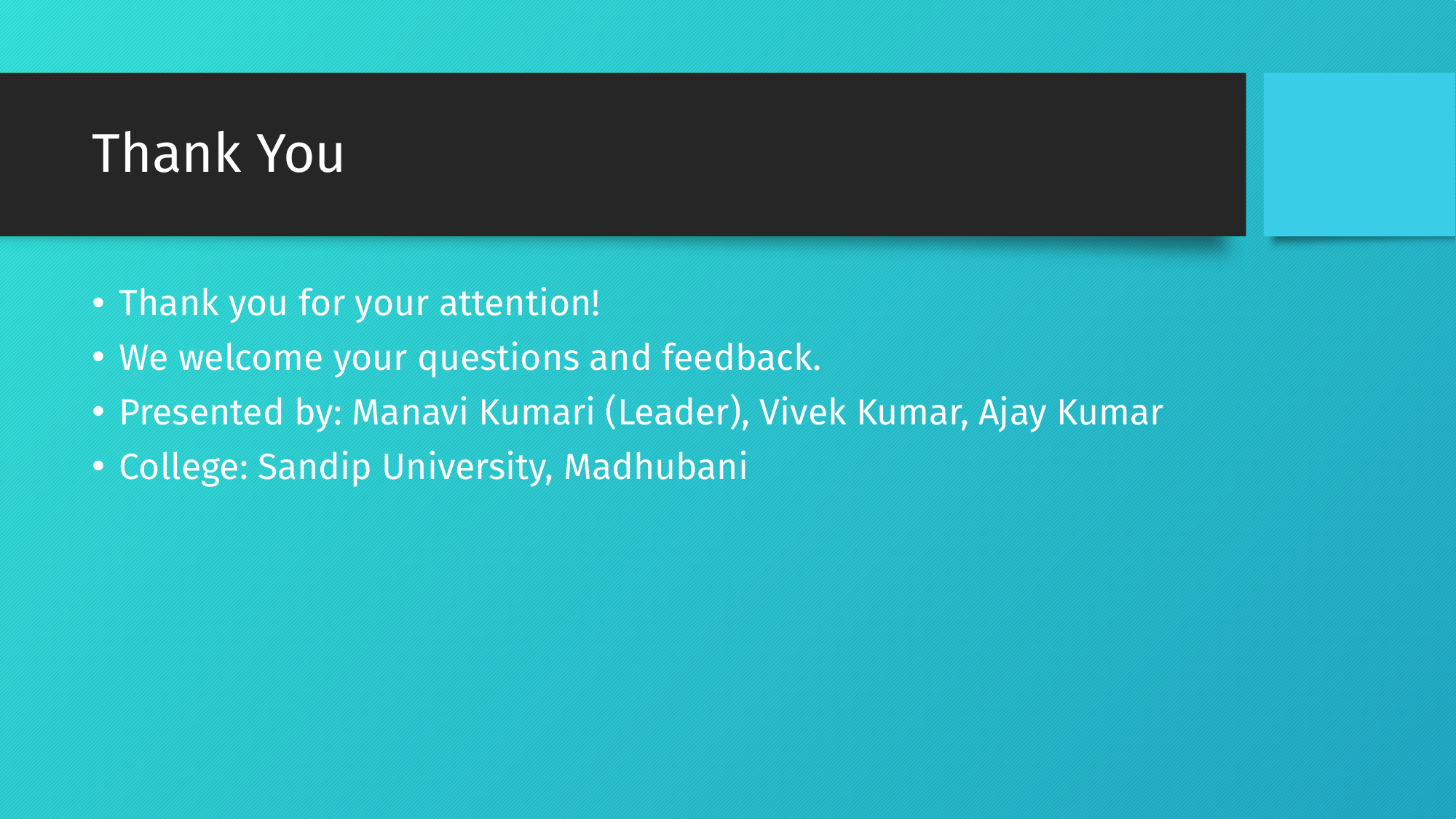

# Thank You
Thank you for your attention!
We welcome your questions and feedback.
Presented by: Manavi Kumari (Leader), Vivek Kumar, Ajay Kumar
College: Sandip University, Madhubani